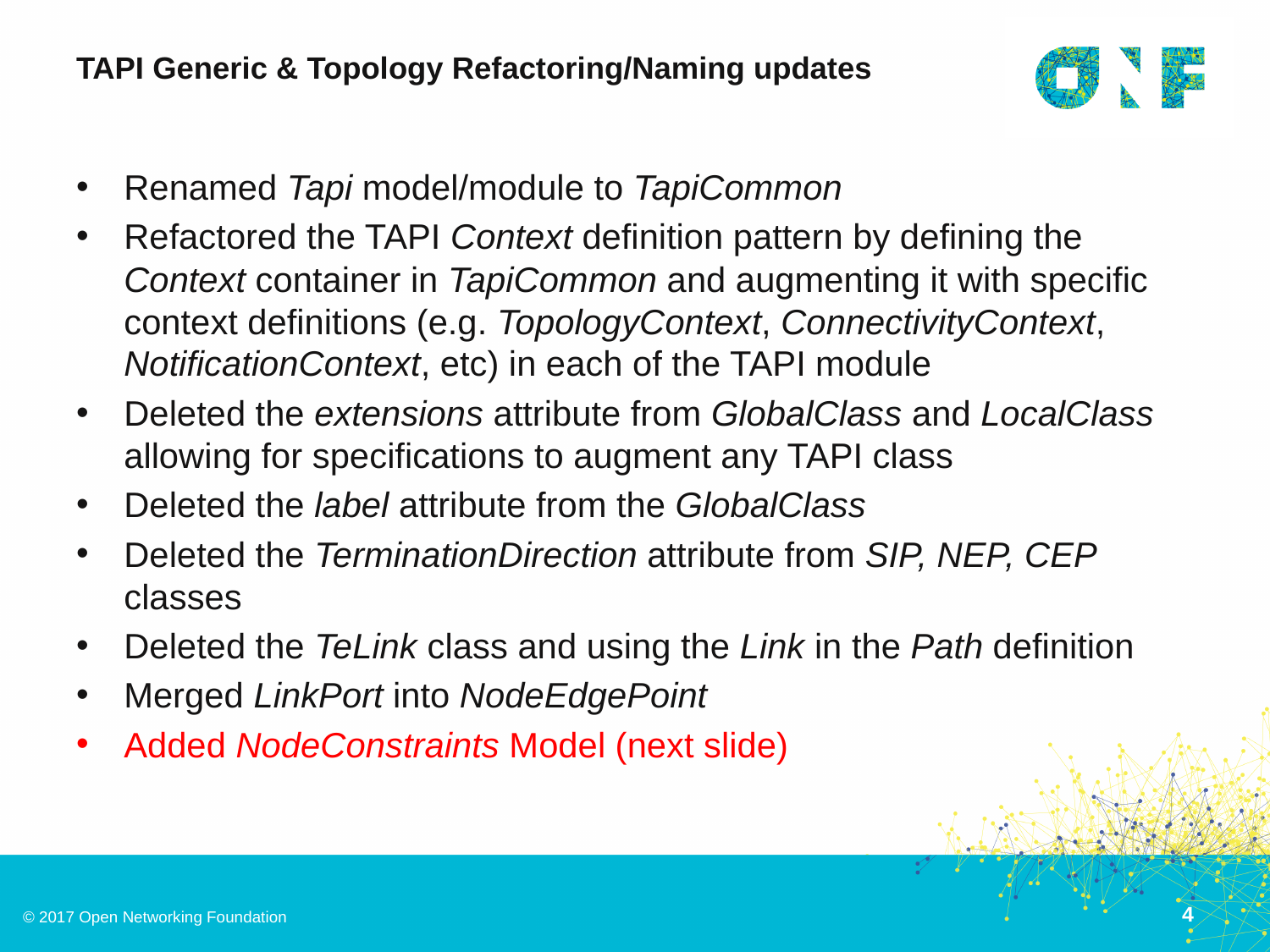

# TAPI Generic & Topology Refactoring/Naming updates
Renamed Tapi model/module to TapiCommon
Refactored the TAPI Context definition pattern by defining the Context container in TapiCommon and augmenting it with specific context definitions (e.g. TopologyContext, ConnectivityContext, NotificationContext, etc) in each of the TAPI module
Deleted the extensions attribute from GlobalClass and LocalClass allowing for specifications to augment any TAPI class
Deleted the label attribute from the GlobalClass
Deleted the TerminationDirection attribute from SIP, NEP, CEP classes
Deleted the TeLink class and using the Link in the Path definition
Merged LinkPort into NodeEdgePoint
Added NodeConstraints Model (next slide)
4